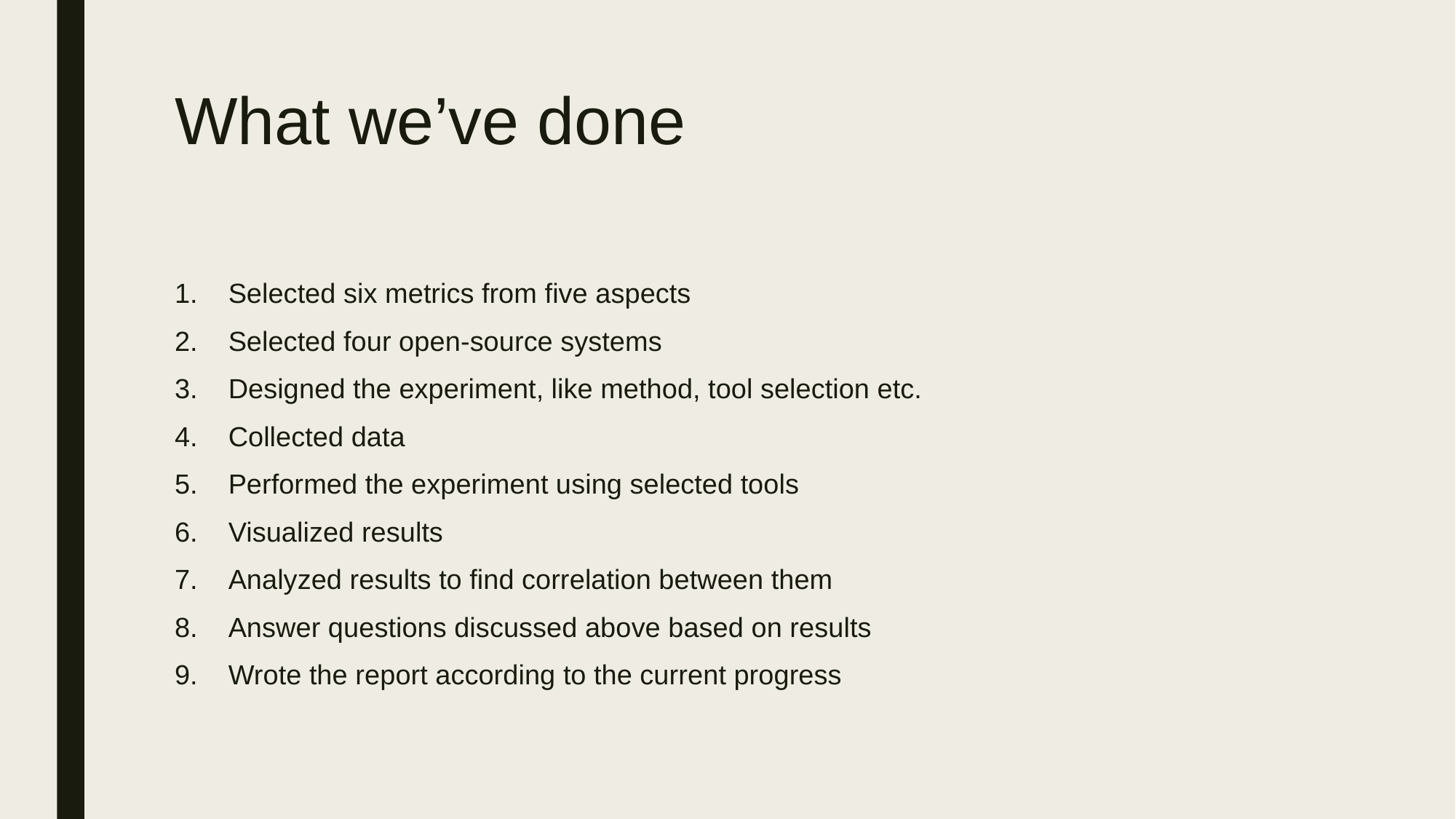

# What we’ve done
Selected six metrics from five aspects
Selected four open-source systems
Designed the experiment, like method, tool selection etc.
Collected data
Performed the experiment using selected tools
Visualized results
Analyzed results to find correlation between them
Answer questions discussed above based on results
Wrote the report according to the current progress